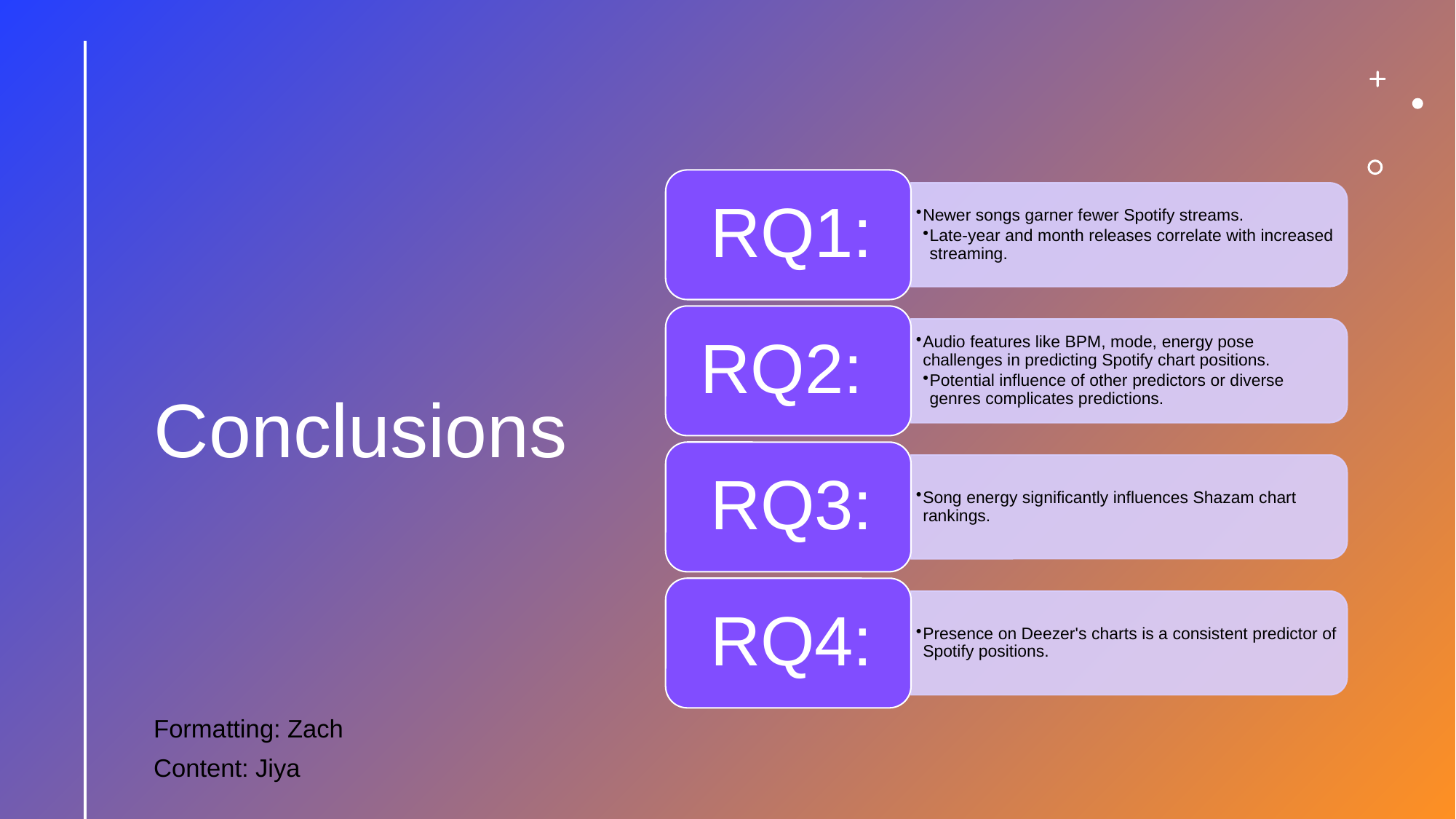

Newer songs garner fewer Spotify streams.
Late-year and month releases correlate with increased streaming.
RQ1:
Audio features like BPM, mode, energy pose challenges in predicting Spotify chart positions.
Potential influence of other predictors or diverse genres complicates predictions.
RQ2:
Song energy significantly influences Shazam chart rankings.
RQ3:
Presence on Deezer's charts is a consistent predictor of Spotify positions.
RQ4:
# Conclusions
Formatting: Zach
Content: Jiya